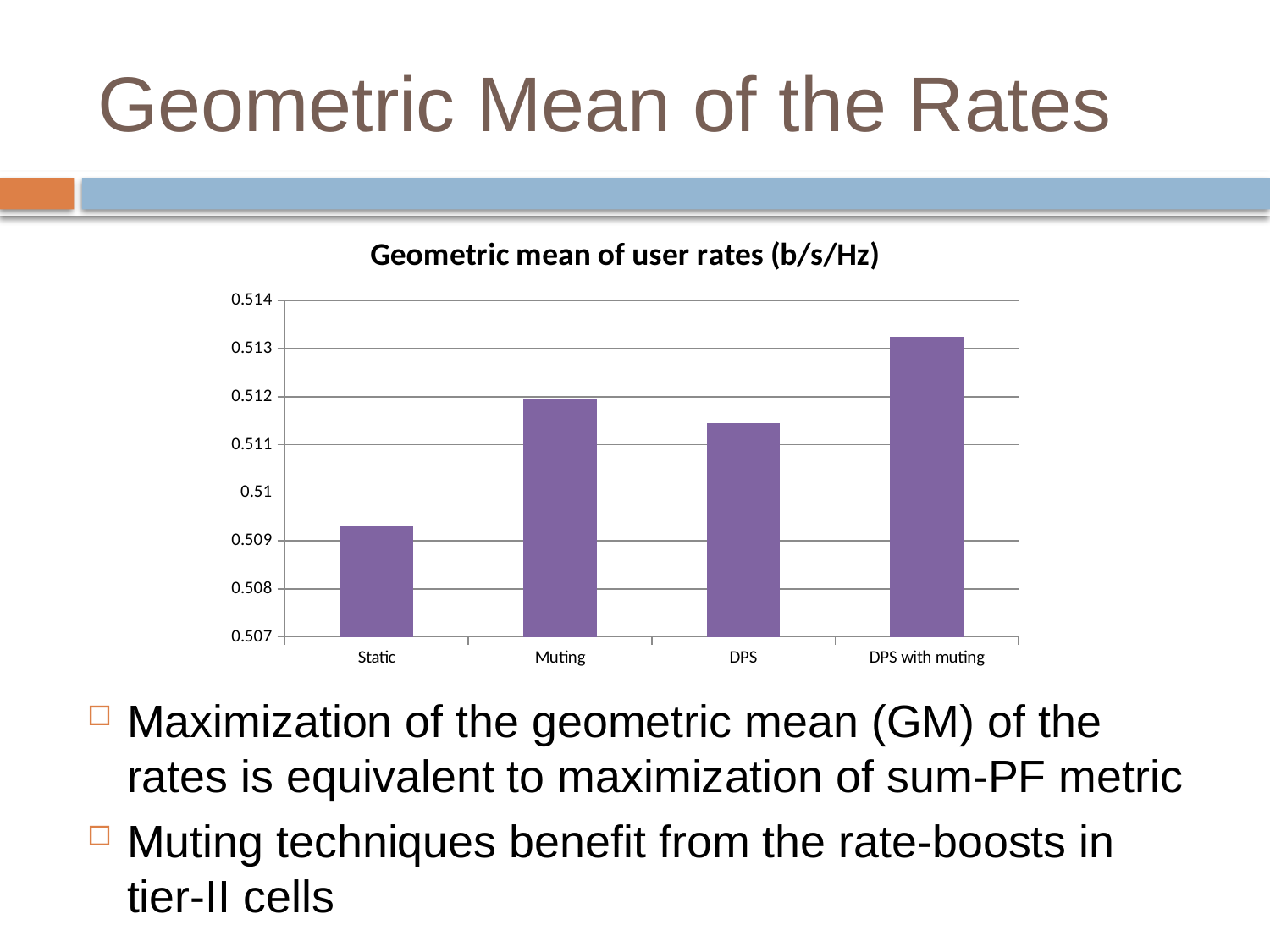

# Geometric Mean of the Rates

### Chart:

| Category | Geometric mean of user rates (b/s/Hz) |
|---|---|
| Static | 0.5093091904480618 |
| Muting | 0.5119644960496699 |
| DPS | 0.511452787450562 |
| DPS with muting | 0.5132460085129186 |
Maximization of the geometric mean (GM) of the rates is equivalent to maximization of sum-PF metric
Muting techniques benefit from the rate-boosts in tier-II cells